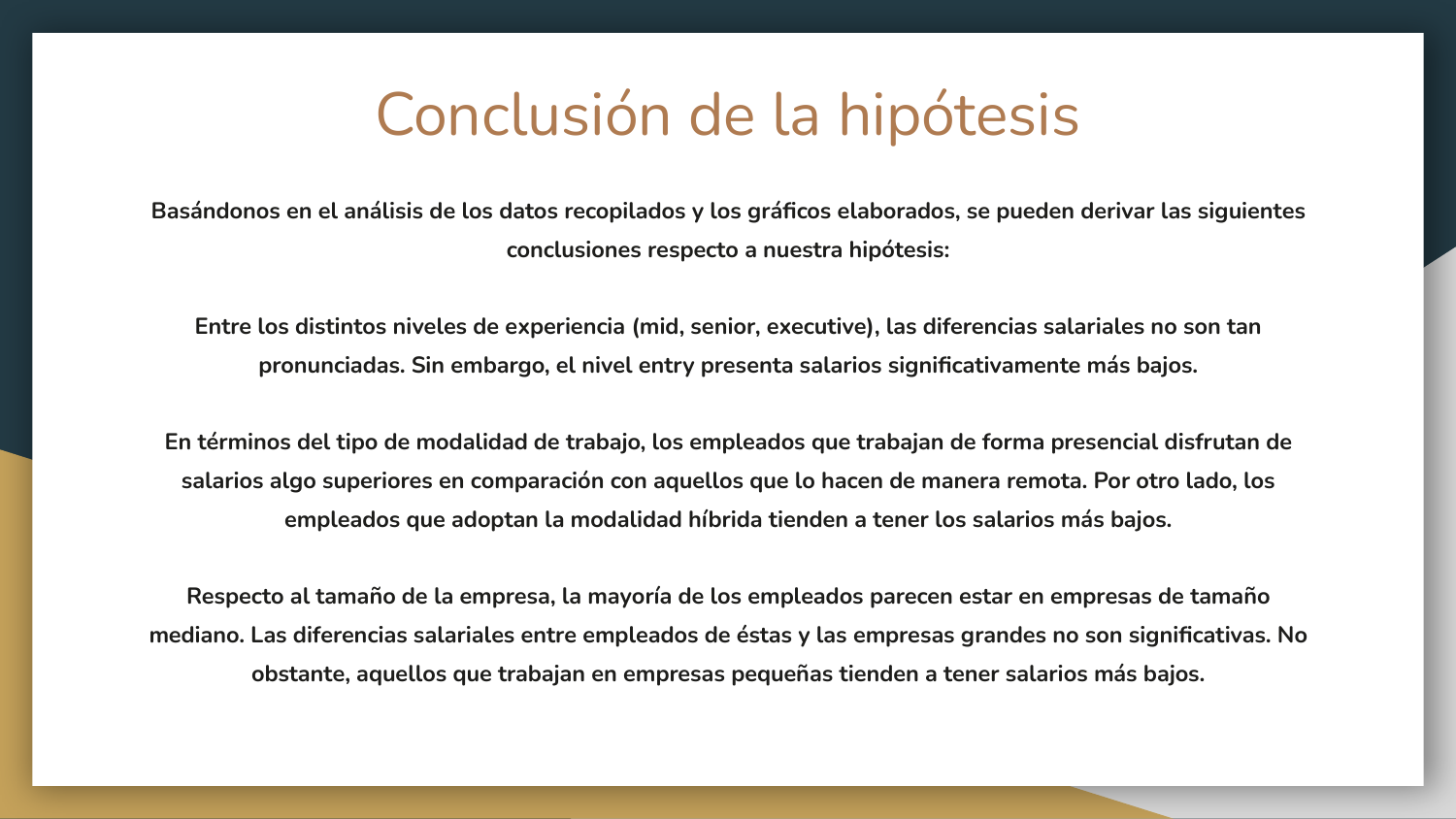

# Conclusión de la hipótesis
Basándonos en el análisis de los datos recopilados y los gráficos elaborados, se pueden derivar las siguientes conclusiones respecto a nuestra hipótesis:

Entre los distintos niveles de experiencia (mid, senior, executive), las diferencias salariales no son tan pronunciadas. Sin embargo, el nivel entry presenta salarios significativamente más bajos.

En términos del tipo de modalidad de trabajo, los empleados que trabajan de forma presencial disfrutan de salarios algo superiores en comparación con aquellos que lo hacen de manera remota. Por otro lado, los empleados que adoptan la modalidad híbrida tienden a tener los salarios más bajos.

Respecto al tamaño de la empresa, la mayoría de los empleados parecen estar en empresas de tamaño mediano. Las diferencias salariales entre empleados de éstas y las empresas grandes no son significativas. No obstante, aquellos que trabajan en empresas pequeñas tienden a tener salarios más bajos.